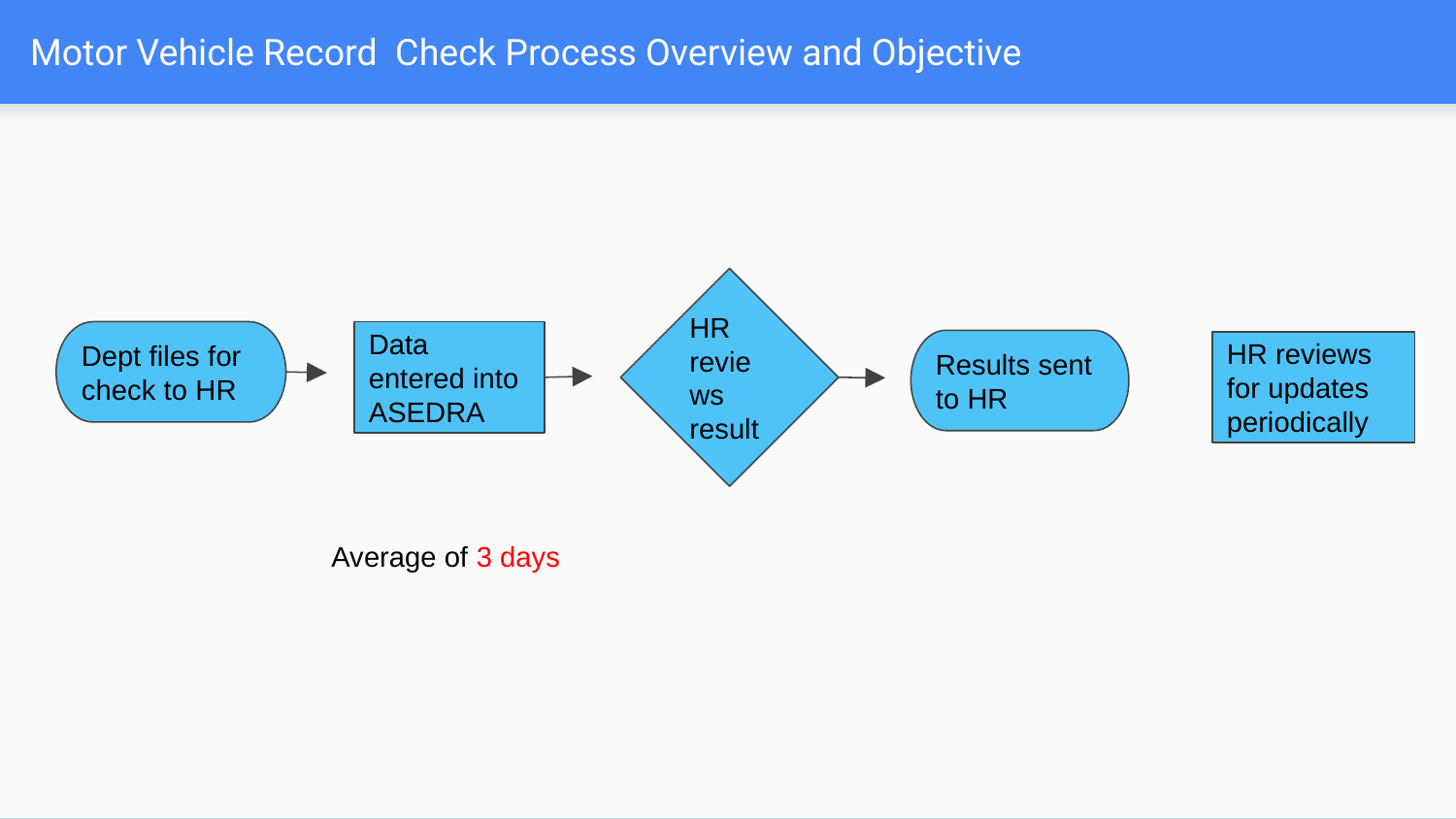

# Motor Vehicle Record  Check Process Overview and Objective

HR reviews result
Dept files for check to HR
Data entered into ASEDRA
Results sent to HR
HR reviews for updates periodically
Average of 3 days